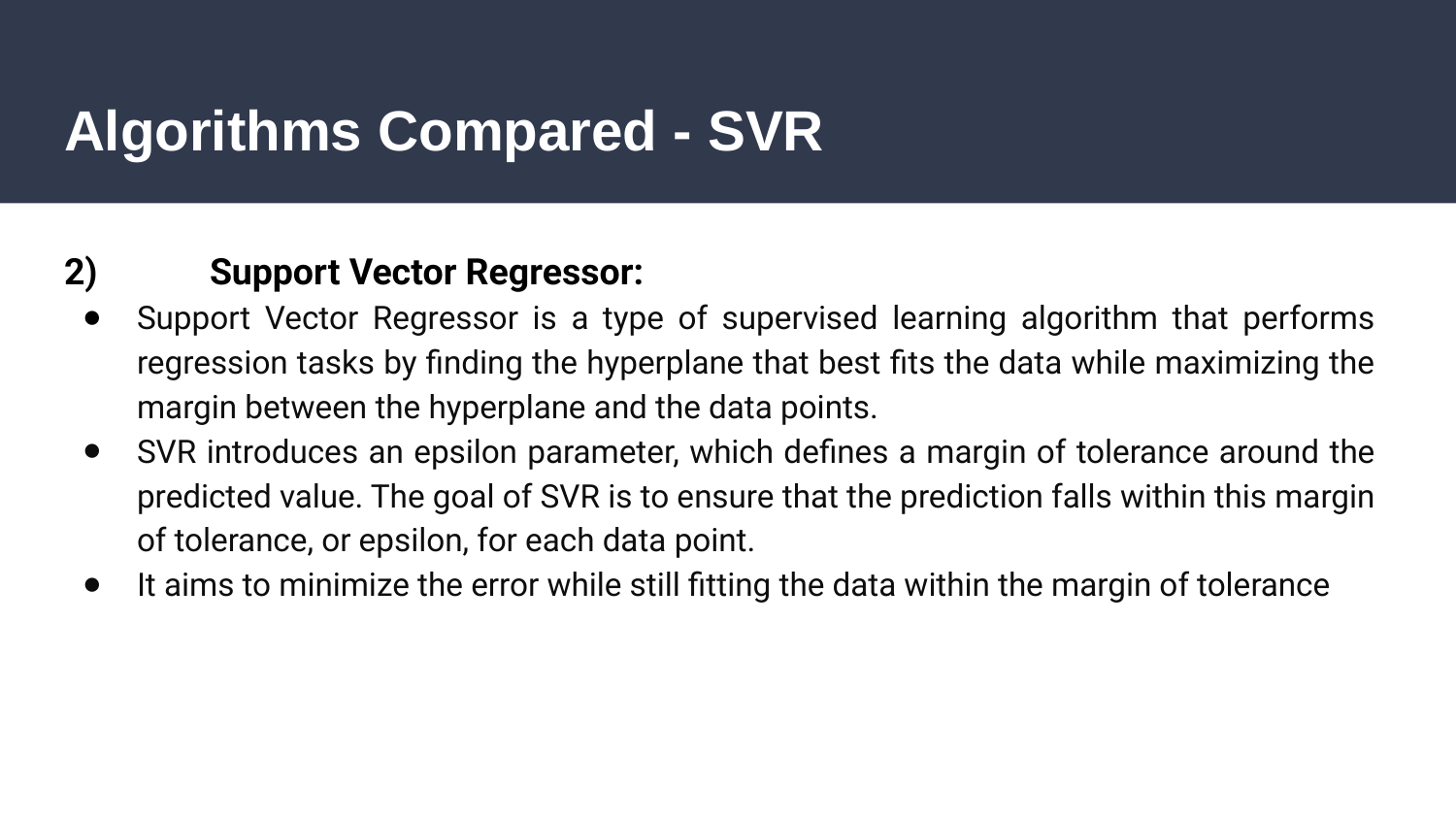

# Algorithms Compared - SVR
2)	Support Vector Regressor:
Support Vector Regressor is a type of supervised learning algorithm that performs regression tasks by finding the hyperplane that best fits the data while maximizing the margin between the hyperplane and the data points.
SVR introduces an epsilon parameter, which defines a margin of tolerance around the predicted value. The goal of SVR is to ensure that the prediction falls within this margin of tolerance, or epsilon, for each data point.
It aims to minimize the error while still fitting the data within the margin of tolerance